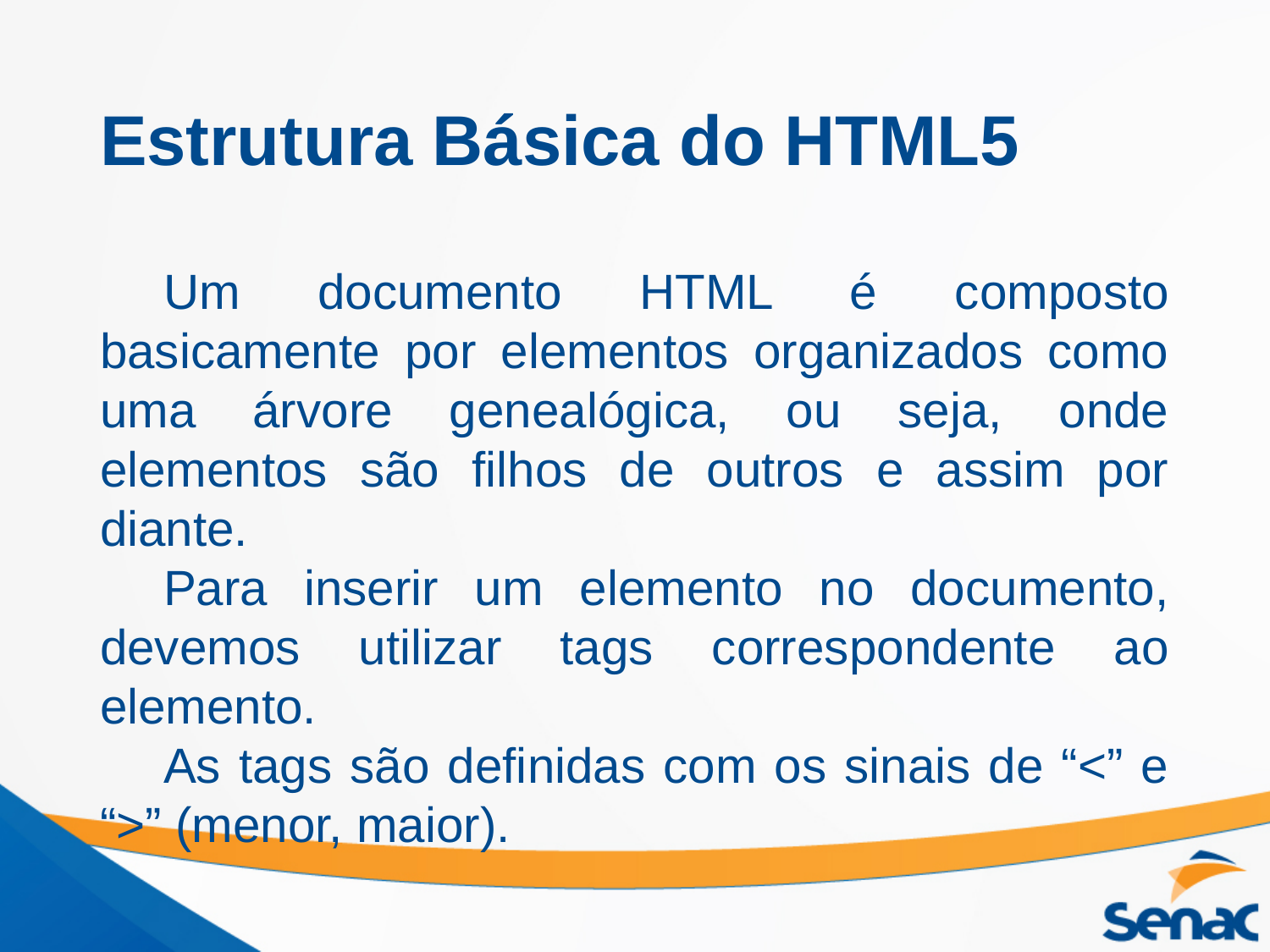

# Estrutura Básica do HTML5
Um documento HTML é composto basicamente por elementos organizados como uma árvore genealógica, ou seja, onde elementos são filhos de outros e assim por diante.
Para inserir um elemento no documento, devemos utilizar tags correspondente ao elemento.
As tags são definidas com os sinais de “<” e “>” (menor, maior).